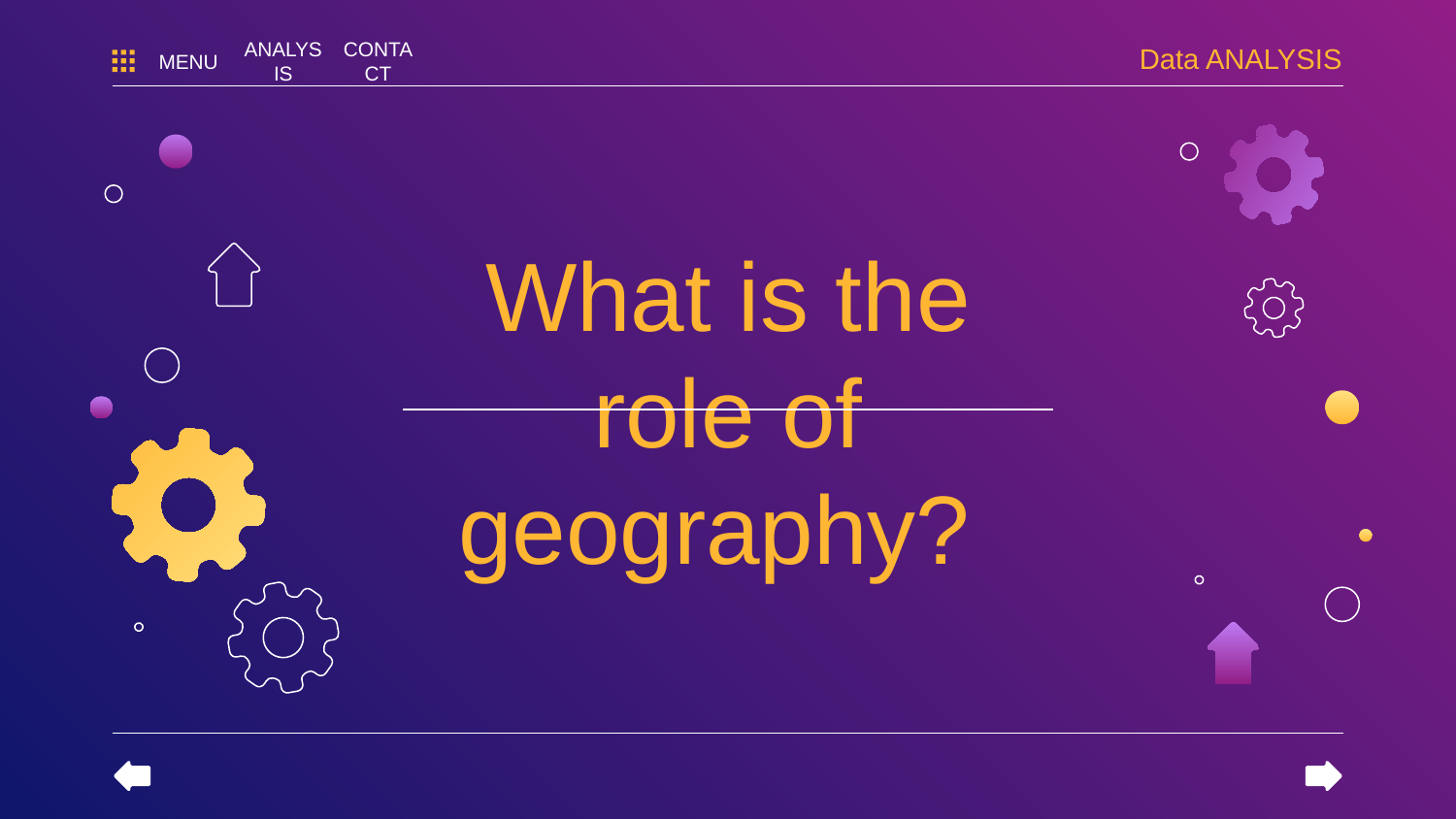

Data ANALYSIS
MENU
ANALYSIS
CONTACT

# What is the role of geography?